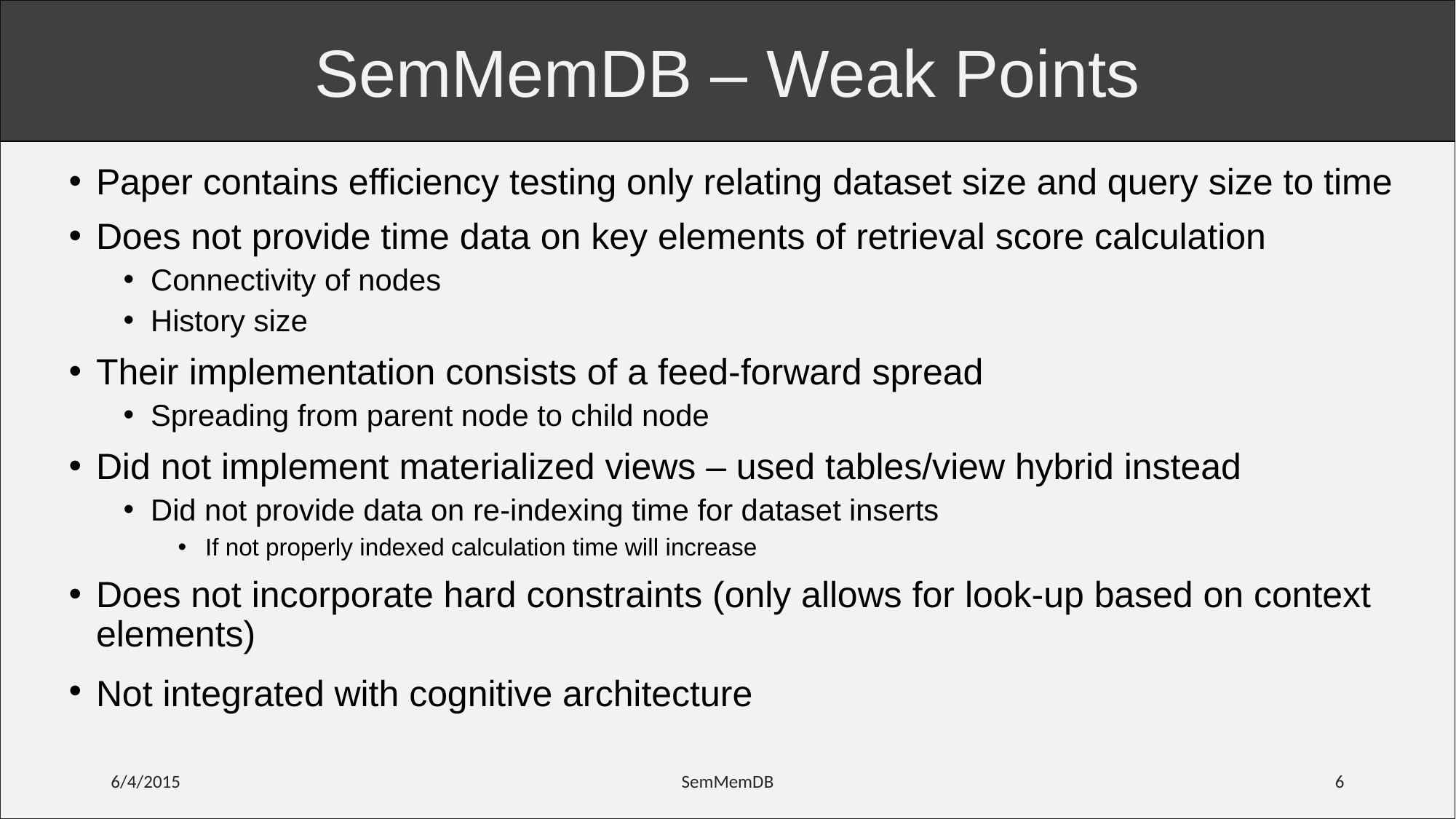

# SemMemDB – Weak Points
Paper contains efficiency testing only relating dataset size and query size to time
Does not provide time data on key elements of retrieval score calculation
Connectivity of nodes
History size
Their implementation consists of a feed-forward spread
Spreading from parent node to child node
Did not implement materialized views – used tables/view hybrid instead
Did not provide data on re-indexing time for dataset inserts
If not properly indexed calculation time will increase
Does not incorporate hard constraints (only allows for look-up based on context elements)
Not integrated with cognitive architecture
6/4/2015
SemMemDB
6